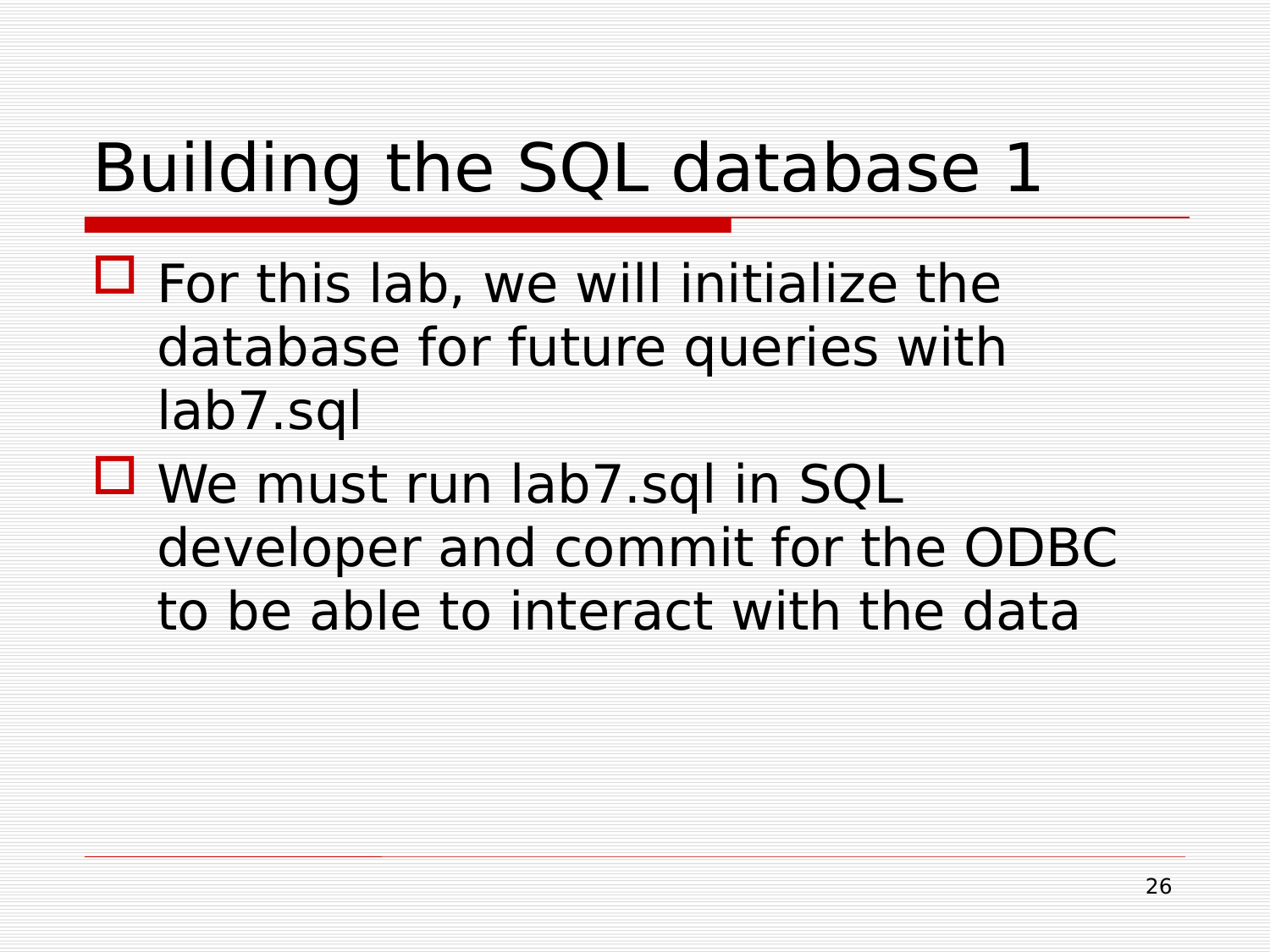

# Building the SQL database 1
For this lab, we will initialize the database for future queries with lab7.sql
We must run lab7.sql in SQL developer and commit for the ODBC to be able to interact with the data
26